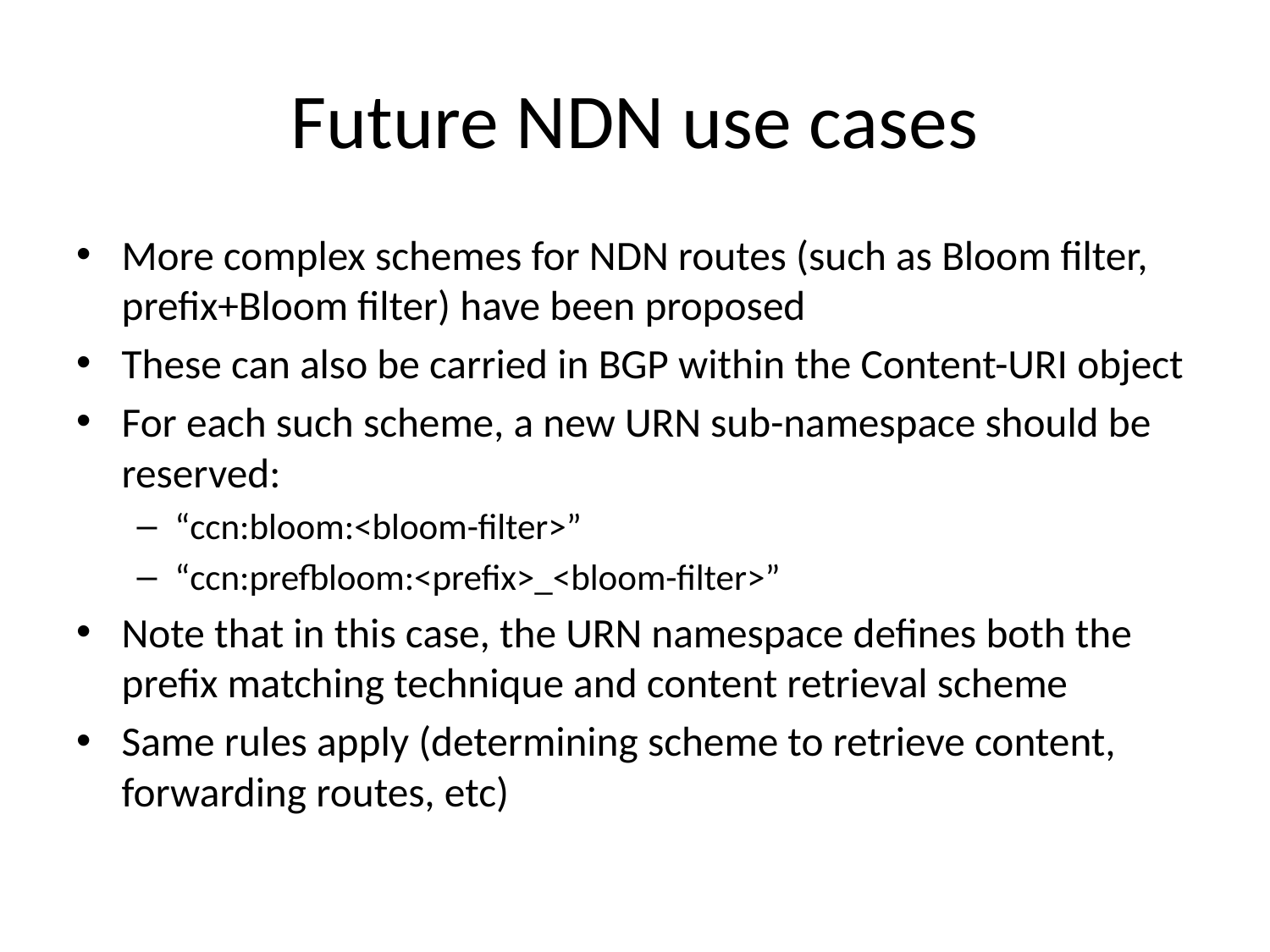

# Future NDN use cases
More complex schemes for NDN routes (such as Bloom filter, prefix+Bloom filter) have been proposed
These can also be carried in BGP within the Content-URI object
For each such scheme, a new URN sub-namespace should be reserved:
“ccn:bloom:<bloom-filter>”
“ccn:prefbloom:<prefix>_<bloom-filter>”
Note that in this case, the URN namespace defines both the prefix matching technique and content retrieval scheme
Same rules apply (determining scheme to retrieve content, forwarding routes, etc)